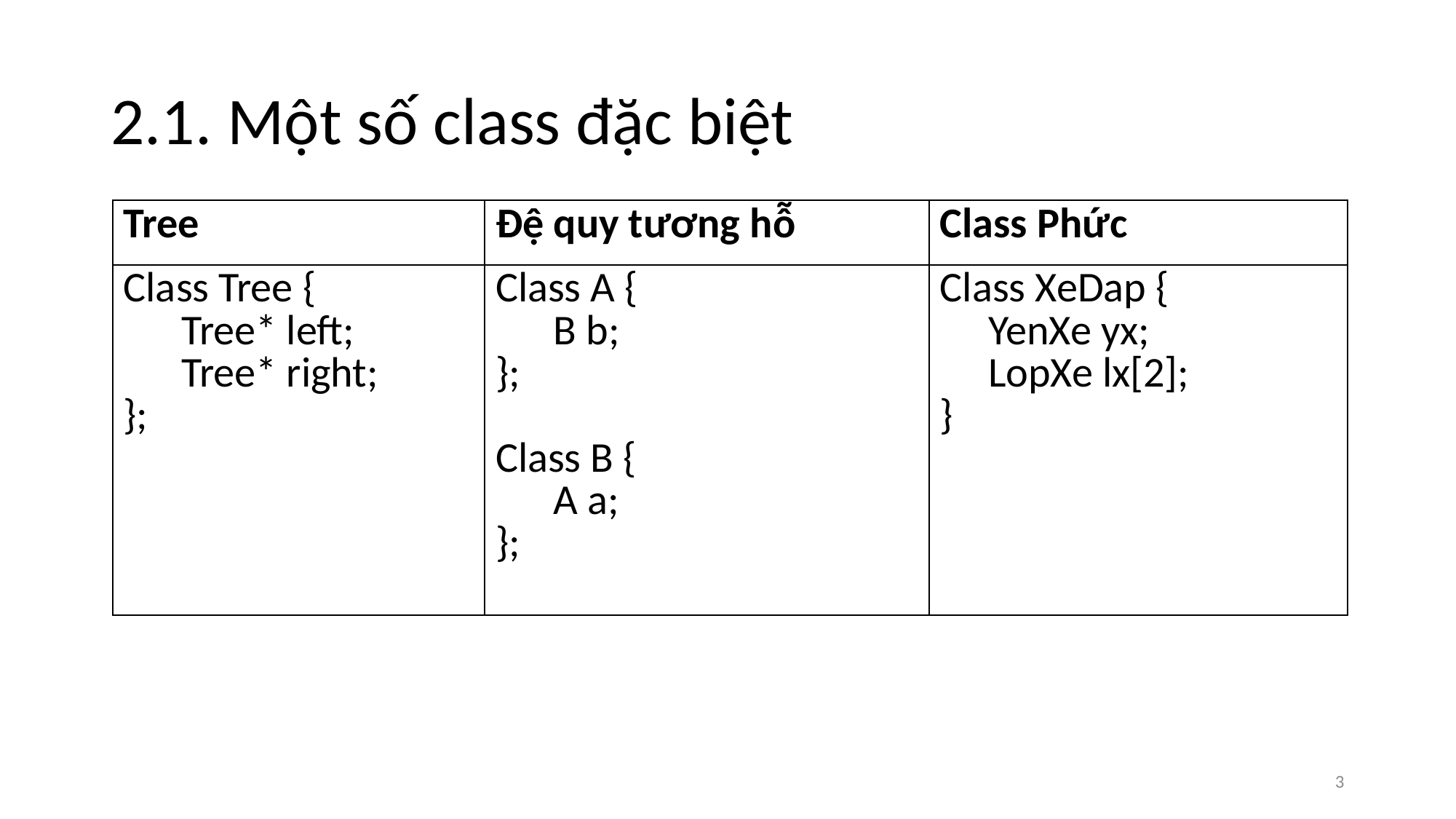

# 2.1. Một số class đặc biệt
| Tree | Đệ quy tương hỗ | Class Phức |
| --- | --- | --- |
| Class Tree { Tree\* left; Tree\* right; }; | Class A { B b; }; Class B { A a; }; | Class XeDap { YenXe yx; LopXe lx[2]; } |

3